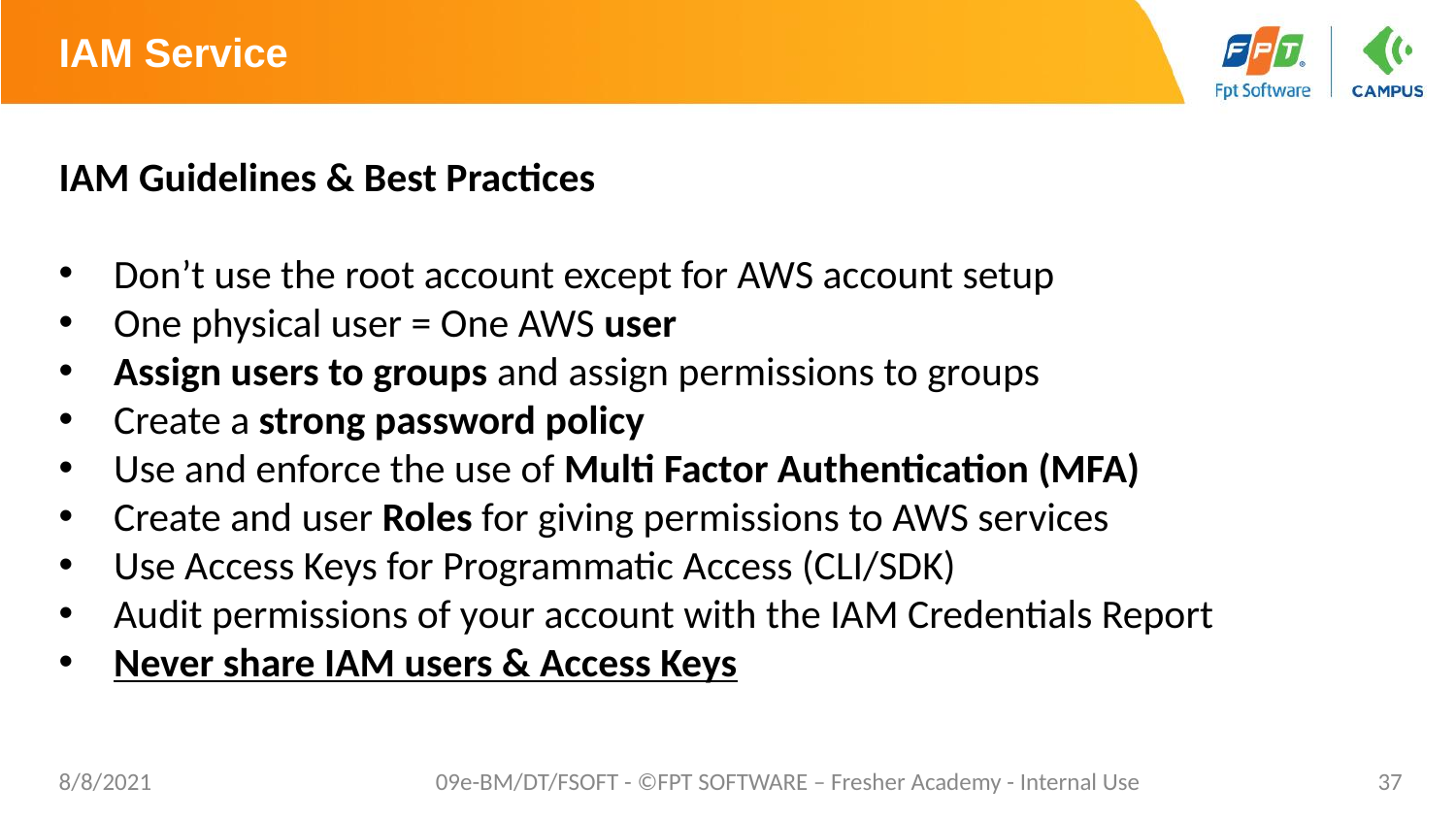

# IAM Service
IAM Guidelines & Best Practices

Don’t use the root account except for AWS account setup
One physical user = One AWS user
Assign users to groups and assign permissions to groups
Create a strong password policy
Use and enforce the use of Multi Factor Authentication (MFA)
Create and user Roles for giving permissions to AWS services
Use Access Keys for Programmatic Access (CLI/SDK)
Audit permissions of your account with the IAM Credentials Report
Never share IAM users & Access Keys

8/8/2021
09e-BM/DT/FSOFT - ©FPT SOFTWARE – Fresher Academy - Internal Use
37